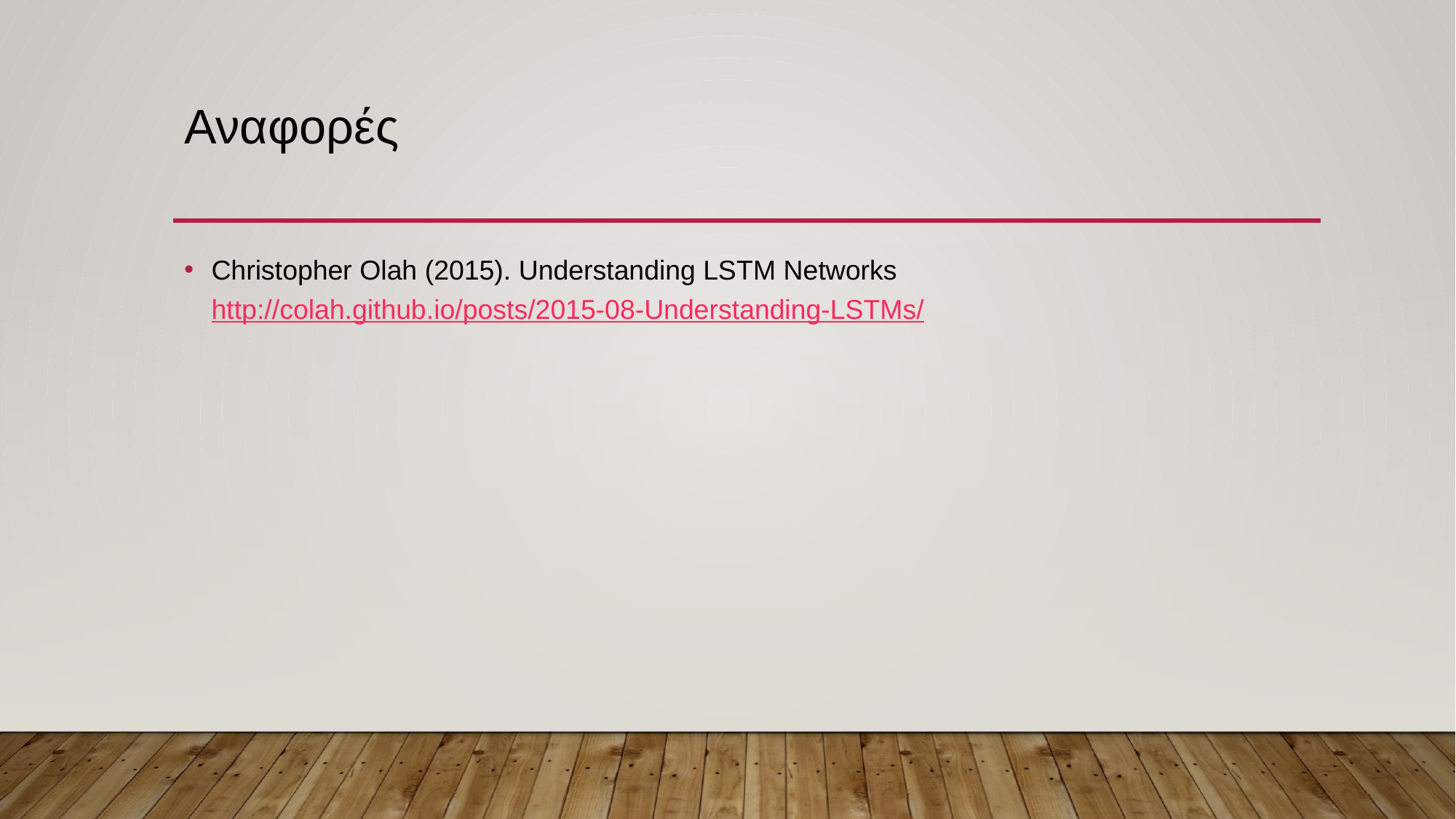

# Αναφορές
Christopher Olah (2015). Understanding LSTM Networks http://colah.github.io/posts/2015-08-Understanding-LSTMs/